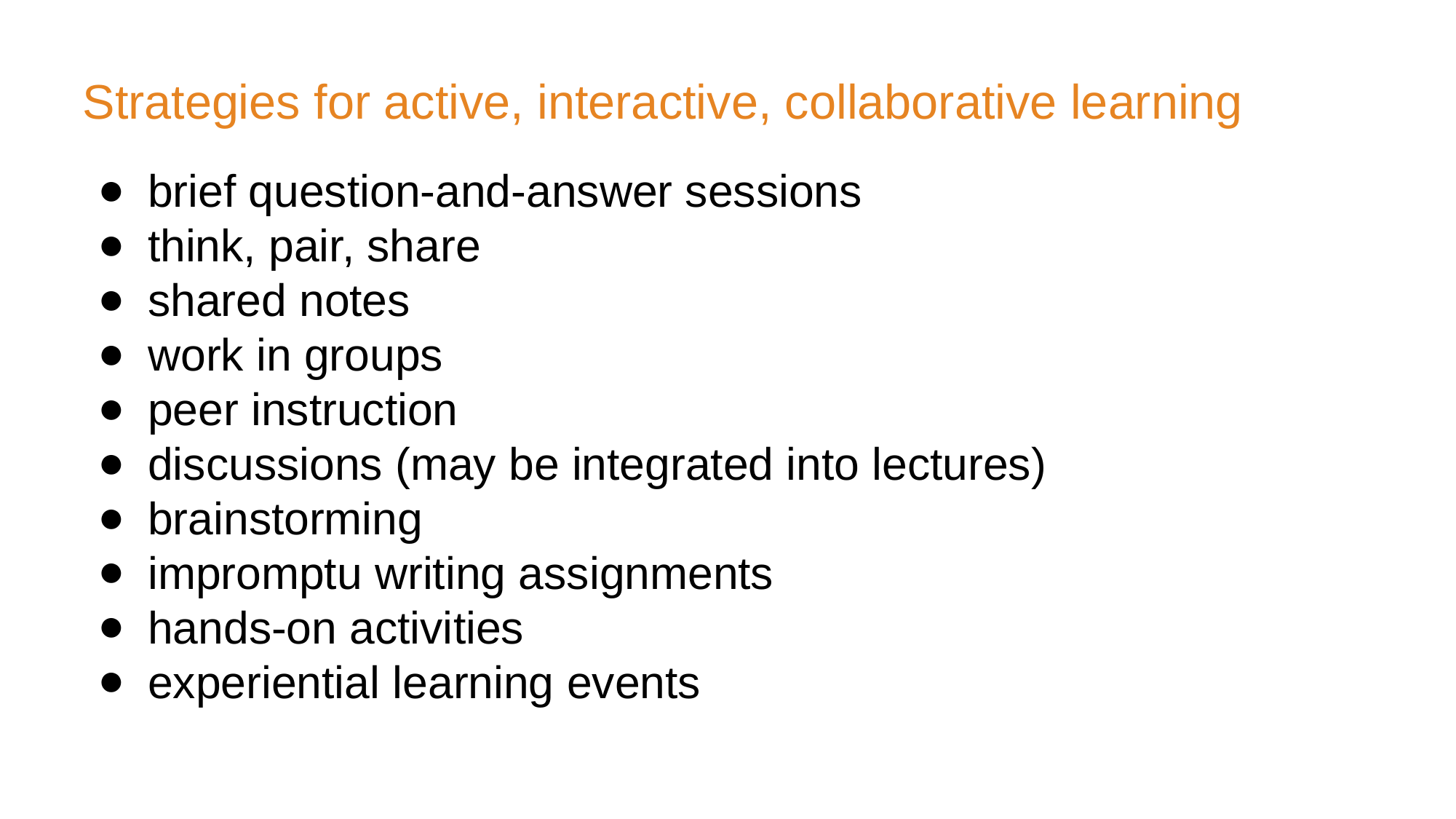

# Strategies for active, interactive, collaborative learning

brief question-and-answer sessions
think, pair, share
shared notes
work in groups
peer instruction
discussions (may be integrated into lectures)
brainstorming
impromptu writing assignments
hands-on activities
experiential learning events